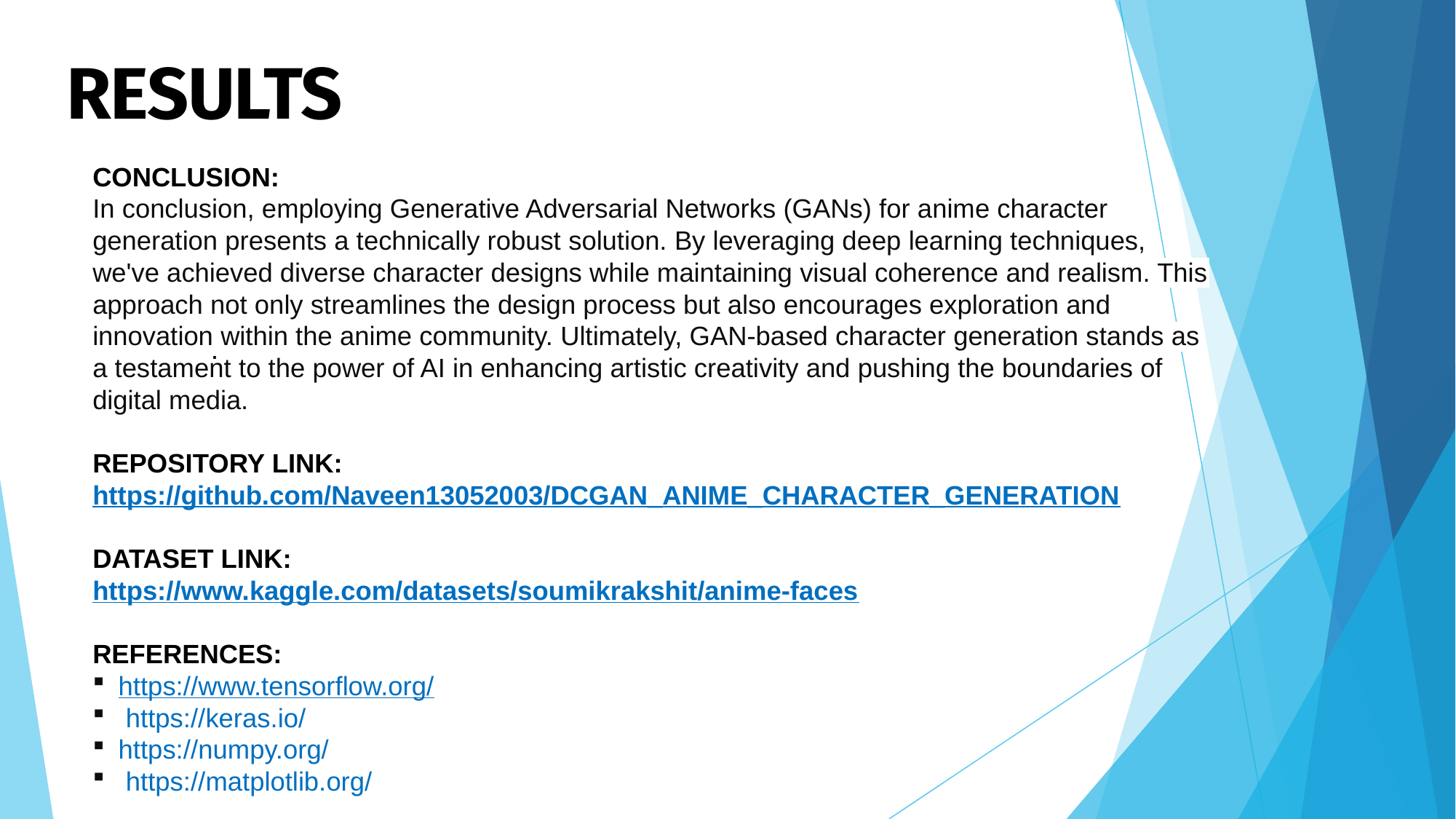

# RESULTS
CONCLUSION:
In conclusion, employing Generative Adversarial Networks (GANs) for anime character generation presents a technically robust solution. By leveraging deep learning techniques, we've achieved diverse character designs while maintaining visual coherence and realism. This approach not only streamlines the design process but also encourages exploration and innovation within the anime community. Ultimately, GAN-based character generation stands as a testament to the power of AI in enhancing artistic creativity and pushing the boundaries of digital media.

REPOSITORY LINK:
https://github.com/Naveen13052003/DCGAN_ANIME_CHARACTER_GENERATION

DATASET LINK:
https://www.kaggle.com/datasets/soumikrakshit/anime-faces

REFERENCES:
https://www.tensorflow.org/
 https://keras.io/
https://numpy.org/
 https://matplotlib.org/

.